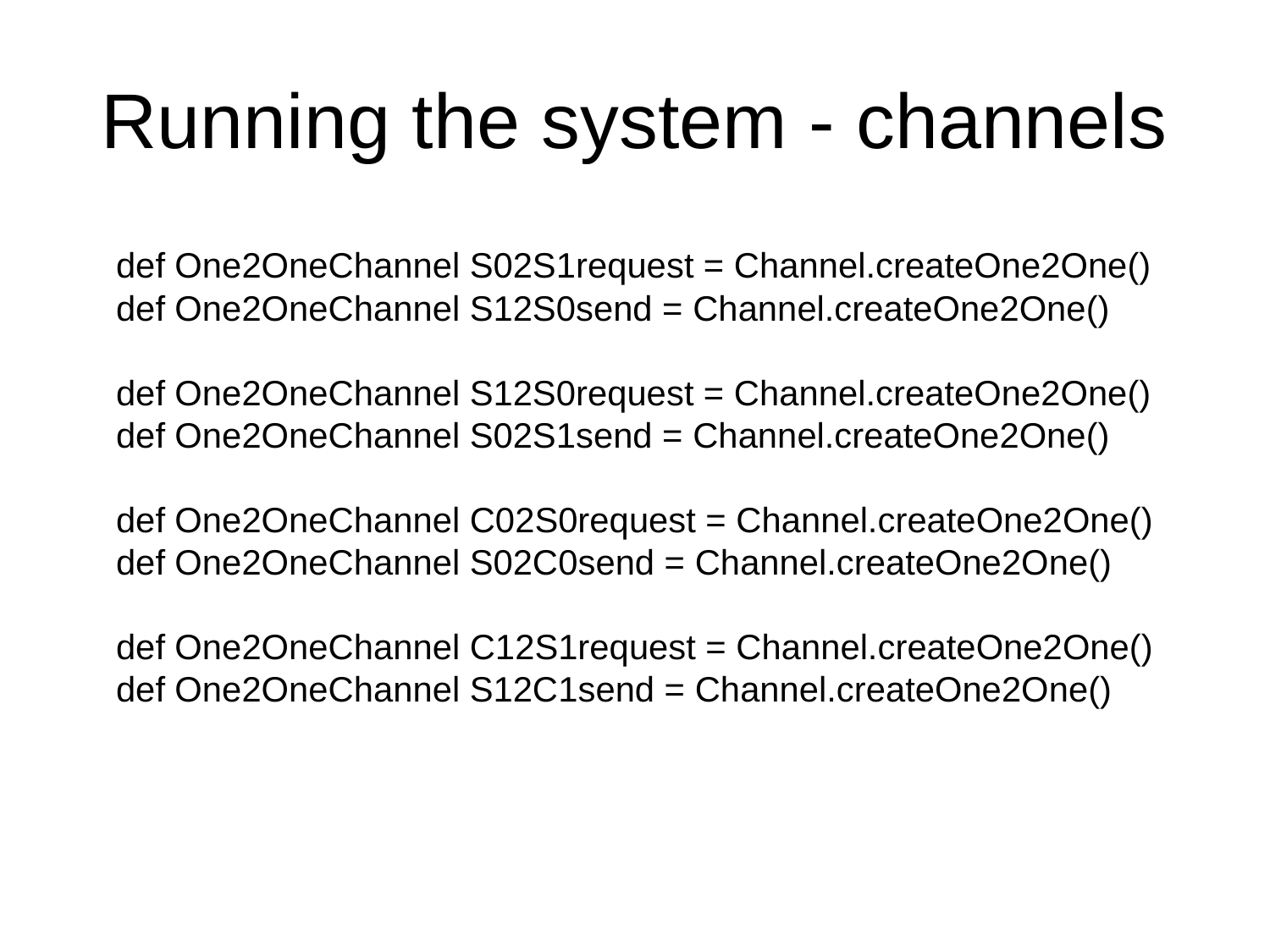

# Running the system - channels
def One2OneChannel S02S1request = Channel.createOne2One()
def One2OneChannel S12S0send = Channel.createOne2One()

def One2OneChannel S12S0request = Channel.createOne2One()
def One2OneChannel S02S1send = Channel.createOne2One()

def One2OneChannel C02S0request = Channel.createOne2One()
def One2OneChannel S02C0send = Channel.createOne2One()

def One2OneChannel C12S1request = Channel.createOne2One()
def One2OneChannel S12C1send = Channel.createOne2One()